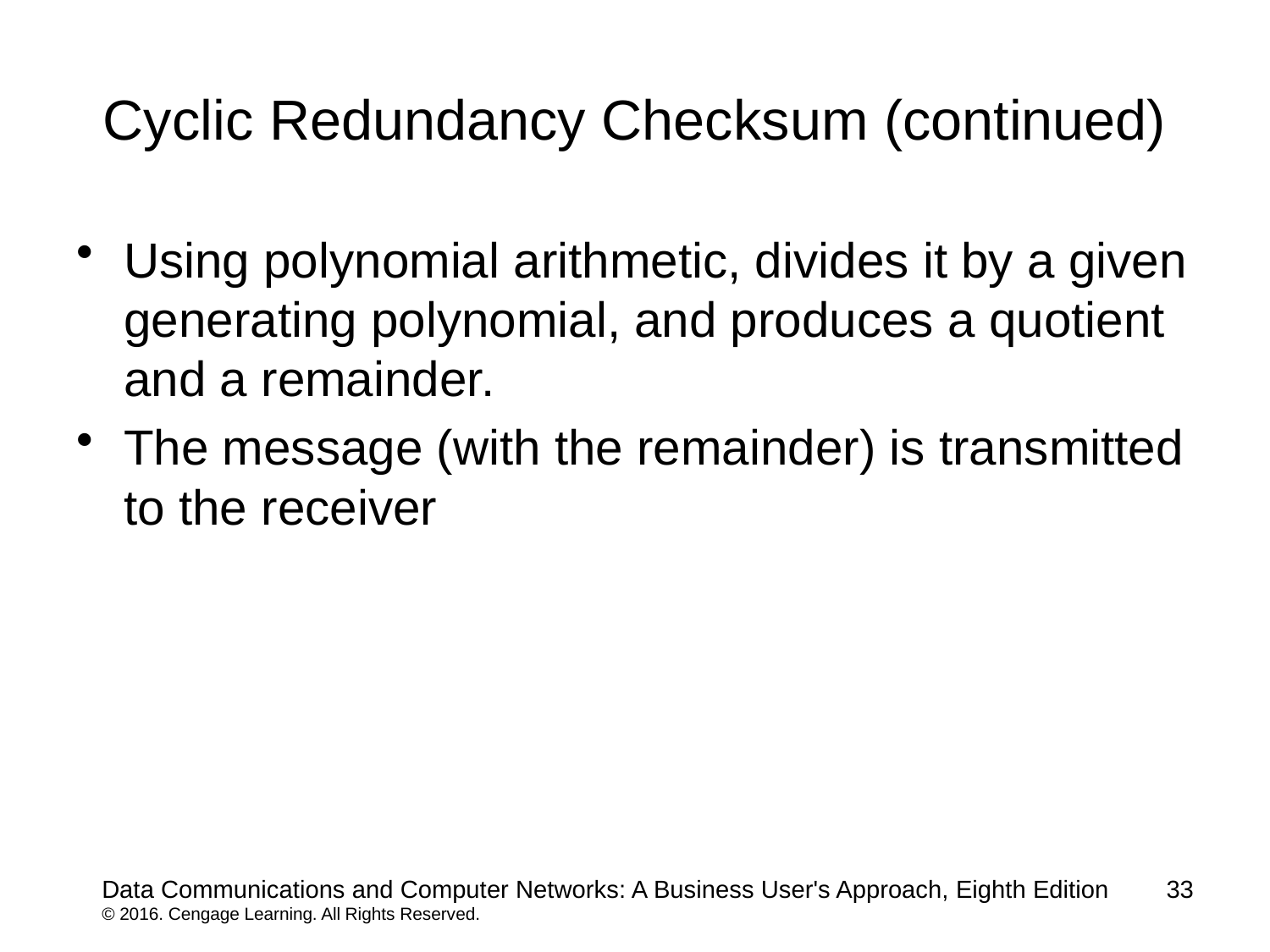

# Cyclic Redundancy Checksum (continued)

Using polynomial arithmetic, divides it by a given generating polynomial, and produces a quotient and a remainder.
The message (with the remainder) is transmitted to the receiver

Data Communications and Computer Networks: A Business User's Approach, Eighth Edition
© 2016. Cengage Learning. All Rights Reserved.

33